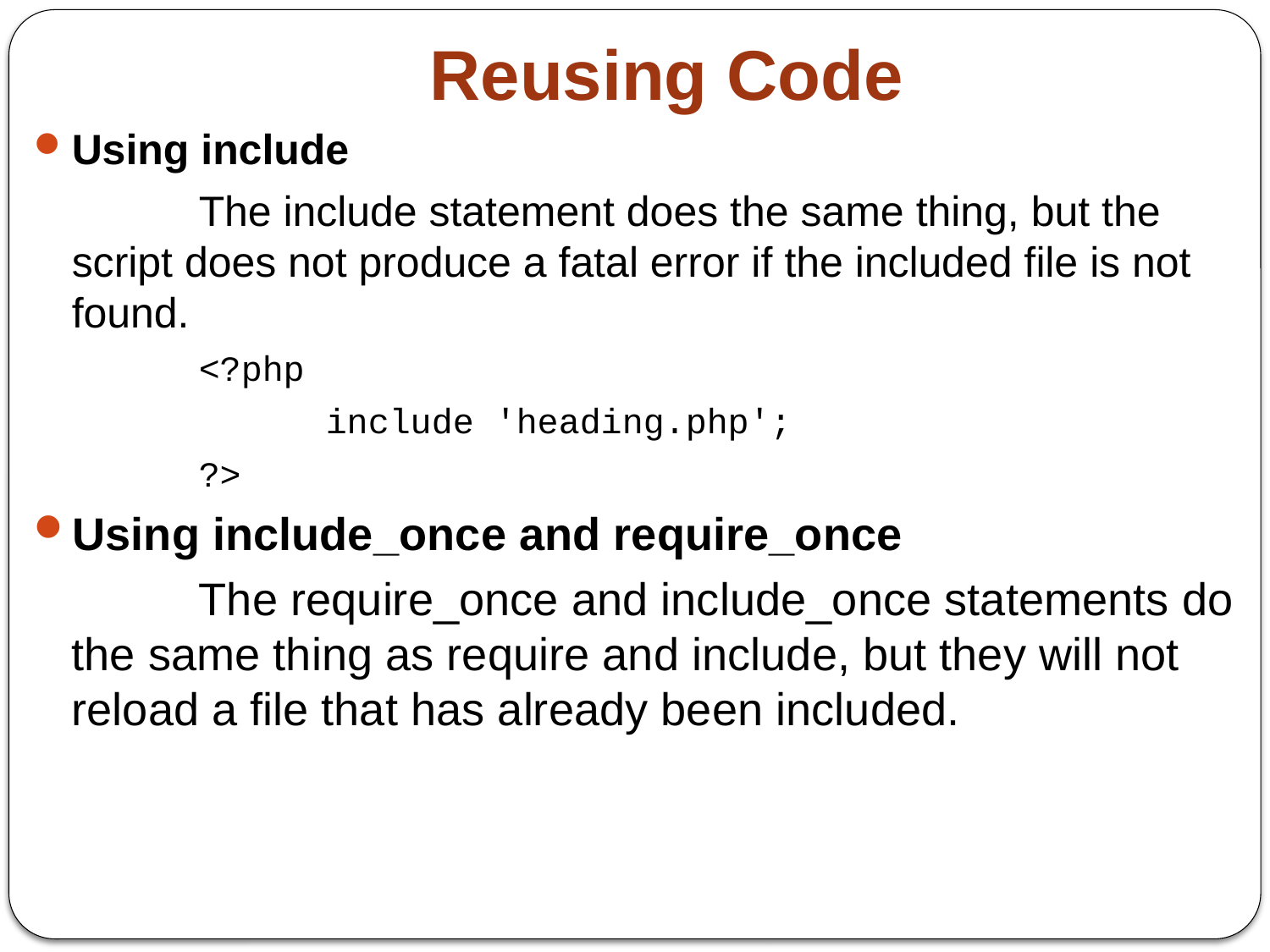

# Reusing Code
Using include
		The include statement does the same thing, but the script does not produce a fatal error if the included file is not found.
		<?php
			include 'heading.php';
		?>
Using include_once and require_once
		The require_once and include_once statements do the same thing as require and include, but they will not reload a file that has already been included.